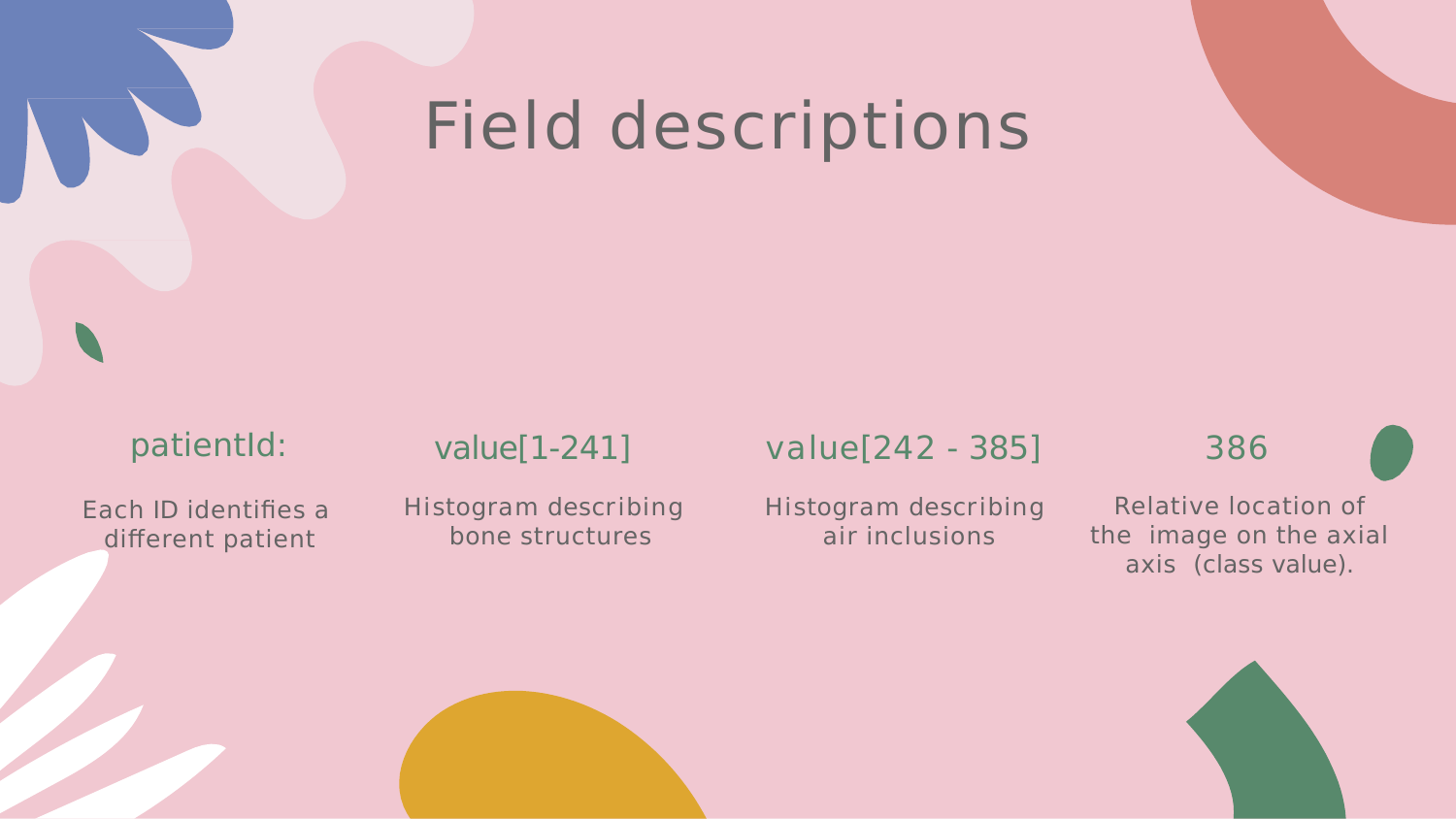

# Field descriptions

patientId:
Each ID identifies a  different patient

value[242 - 385]
Histogram describing  air inclusions
386
Relative location of the  image on the axial axis  (class value).
value[1-241]
Histogram describing  bone structures